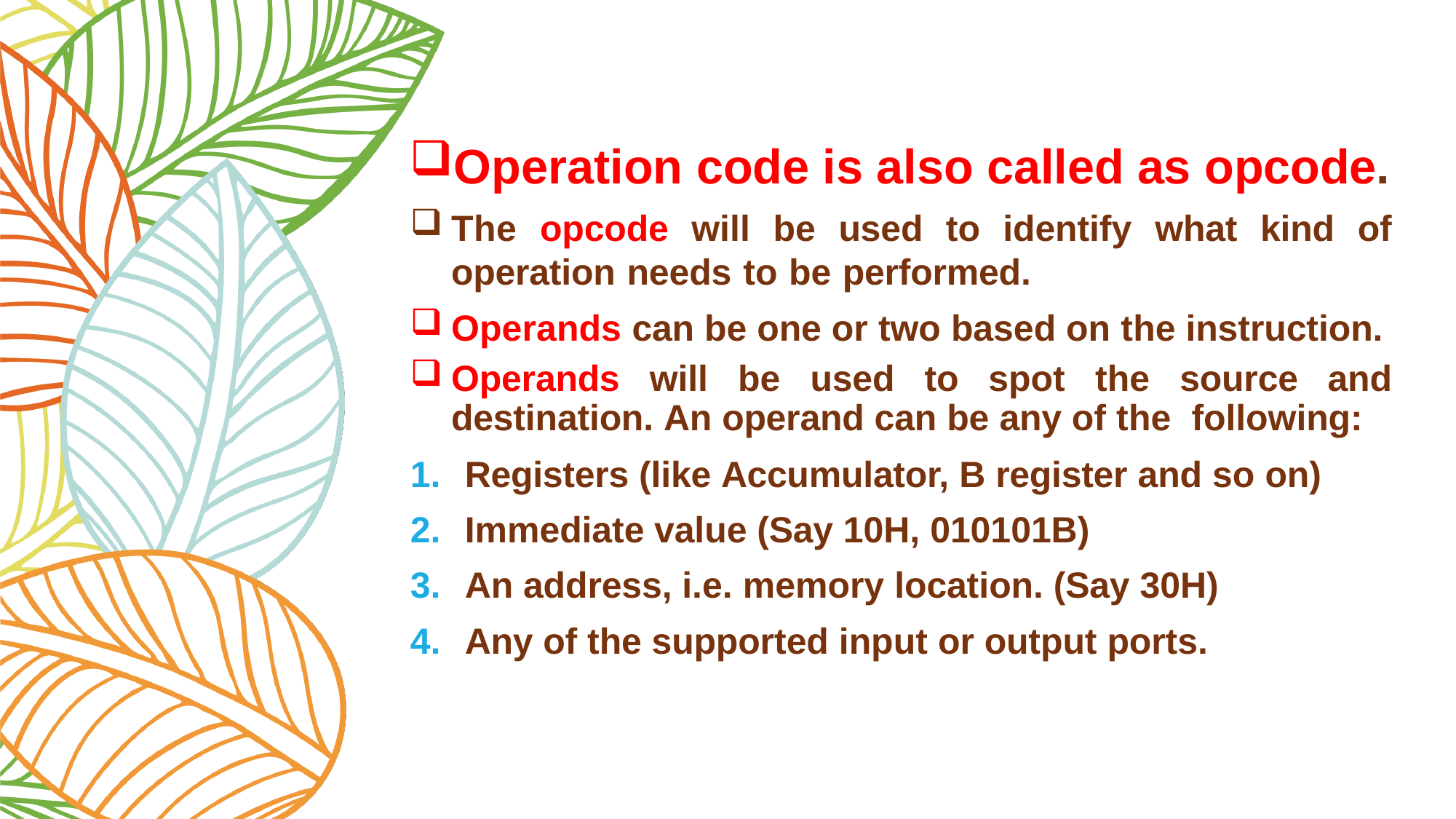

Operation code is also called as opcode.
The opcode will be used to identify what kind of operation needs to be performed.
Operands can be one or two based on the instruction.
Operands will be used to spot the source and destination. An operand can be any of the  following:
Registers (like Accumulator, B register and so on)
Immediate value (Say 10H, 010101B)
An address, i.e. memory location. (Say 30H)
Any of the supported input or output ports.